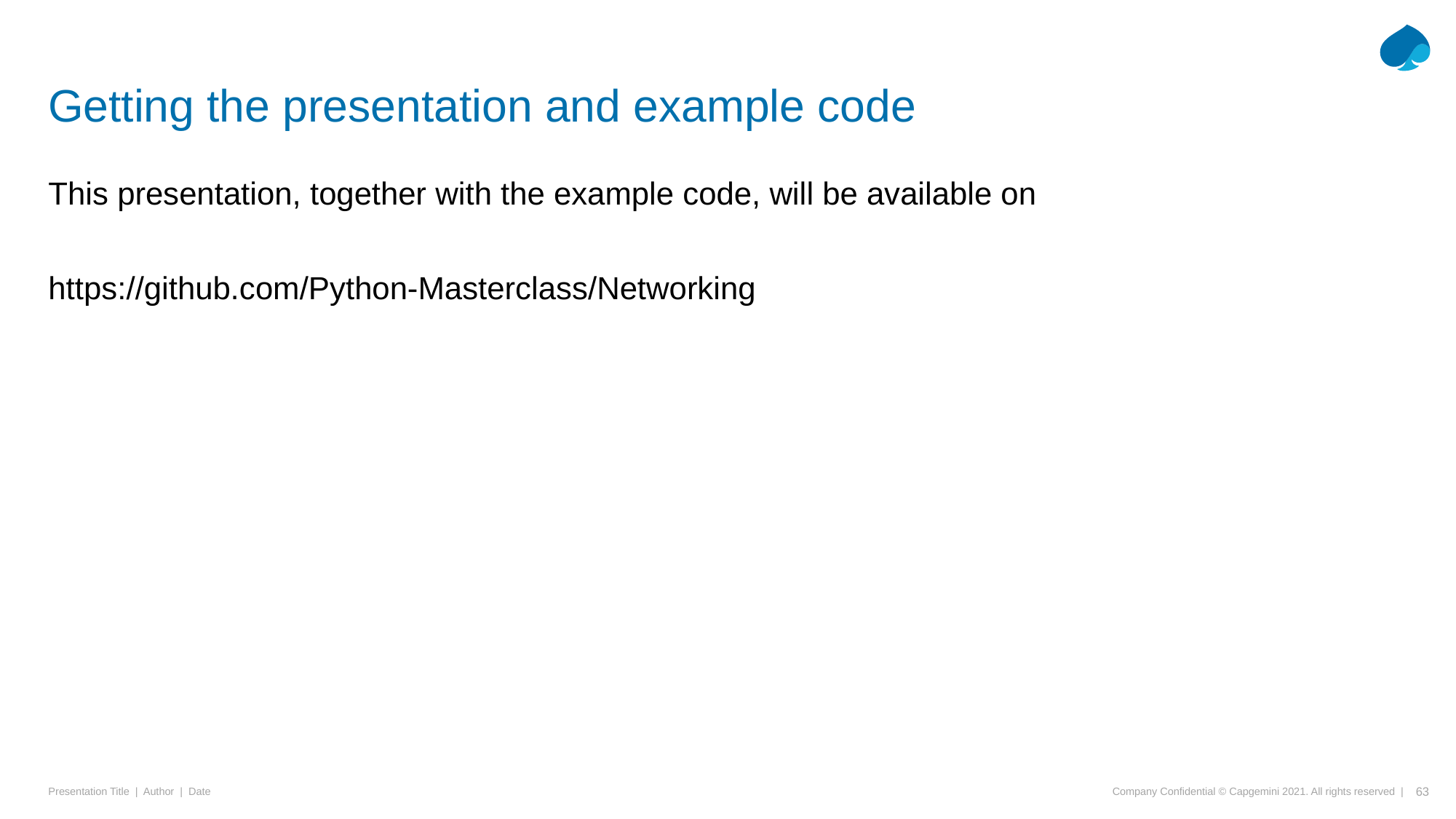

# Getting the presentation and example code
This presentation, together with the example code, will be available on

https://github.com/Python-Masterclass/Networking